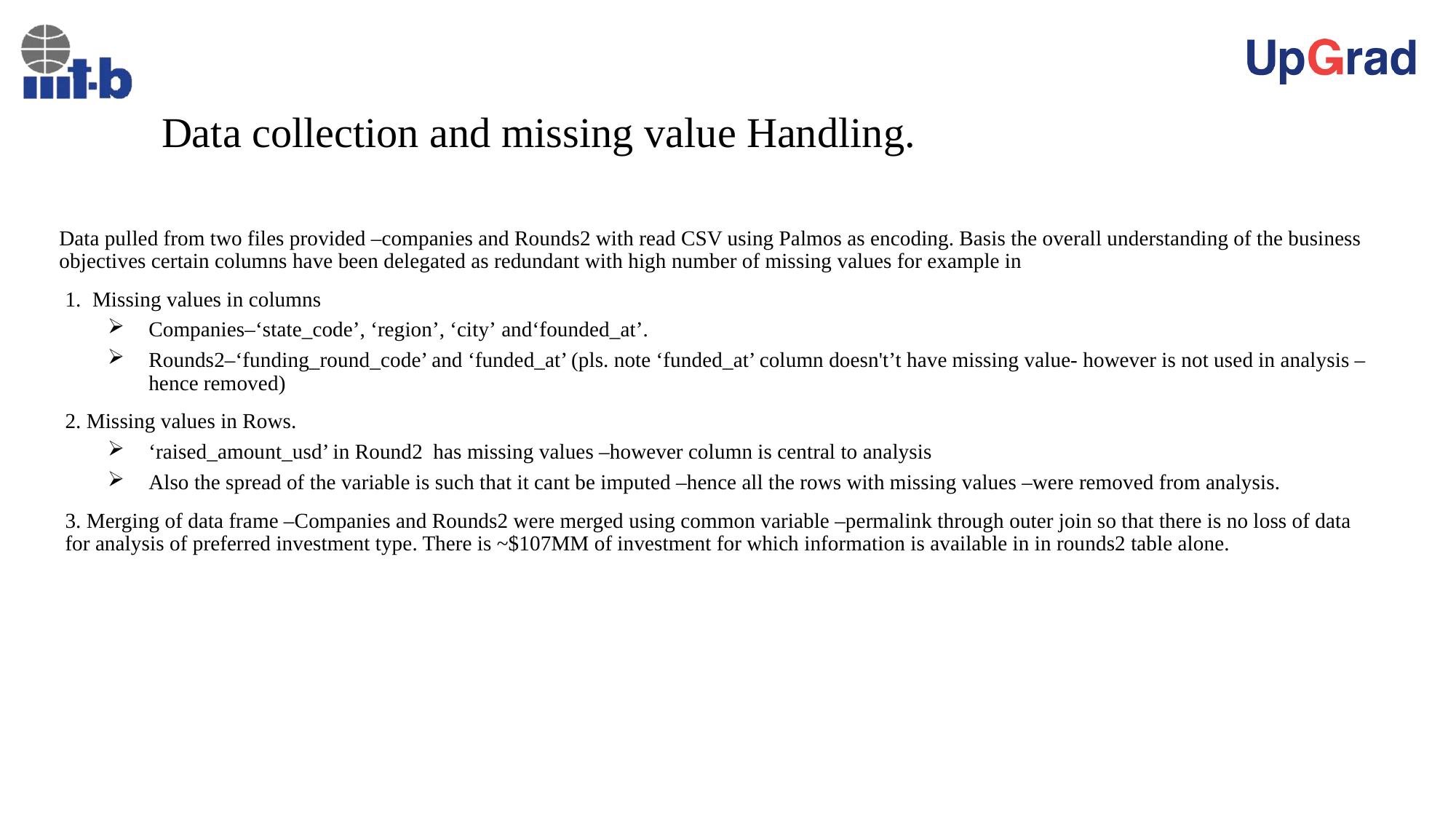

# Data collection and missing value Handling.
Data pulled from two files provided –companies and Rounds2 with read CSV using Palmos as encoding. Basis the overall understanding of the business objectives certain columns have been delegated as redundant with high number of missing values for example in
Missing values in columns
Companies–‘state_code’, ‘region’, ‘city’ and‘founded_at’.
Rounds2–‘funding_round_code’ and ‘funded_at’ (pls. note ‘funded_at’ column doesn't’t have missing value- however is not used in analysis –hence removed)
2. Missing values in Rows.
‘raised_amount_usd’ in Round2  has missing values –however column is central to analysis
Also the spread of the variable is such that it cant be imputed –hence all the rows with missing values –were removed from analysis.
3. Merging of data frame –Companies and Rounds2 were merged using common variable –permalink through outer join so that there is no loss of data for analysis of preferred investment type. There is ~$107MM of investment for which information is available in in rounds2 table alone.